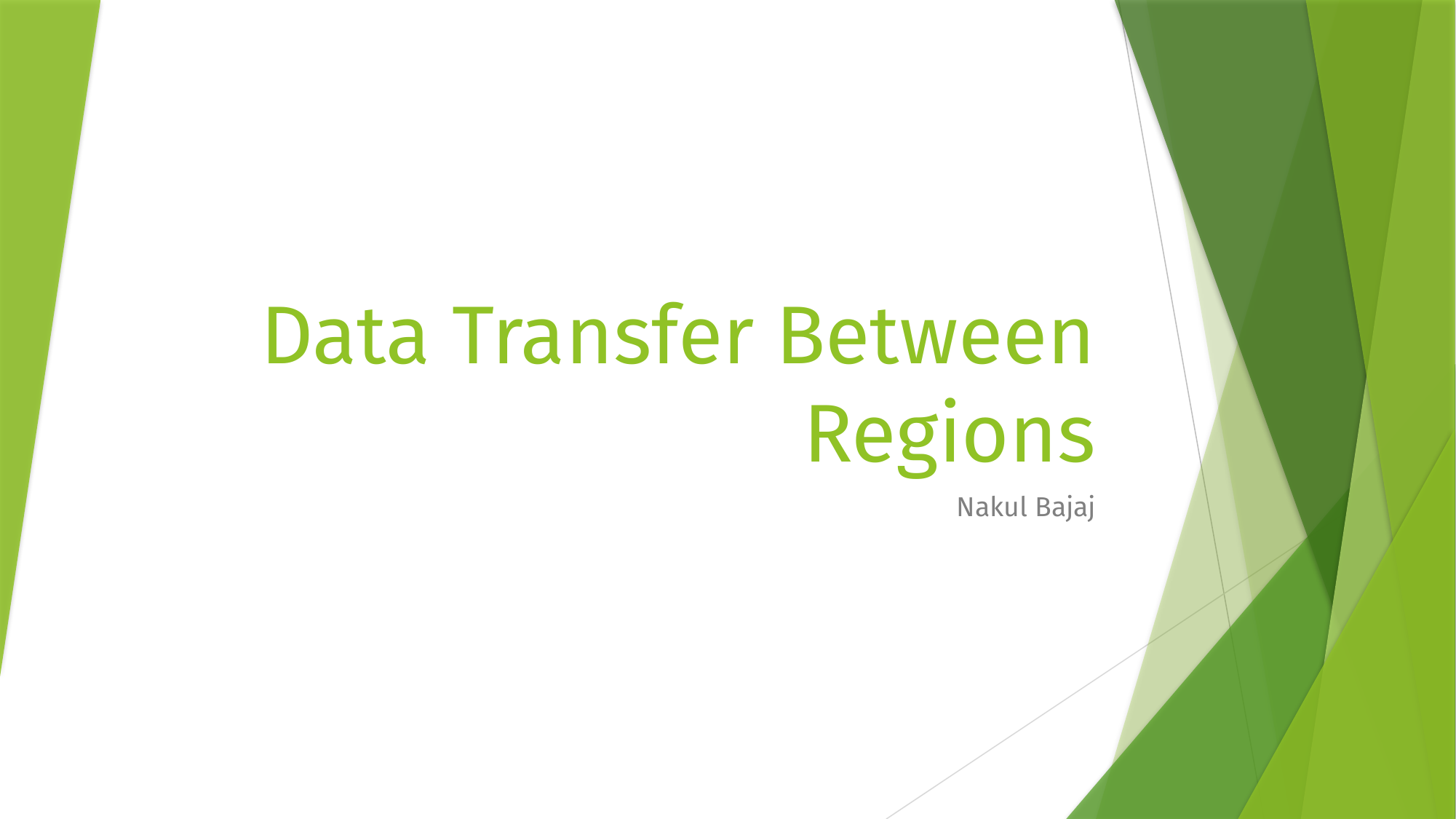

# Data Transfer Between Regions
Nakul Bajaj